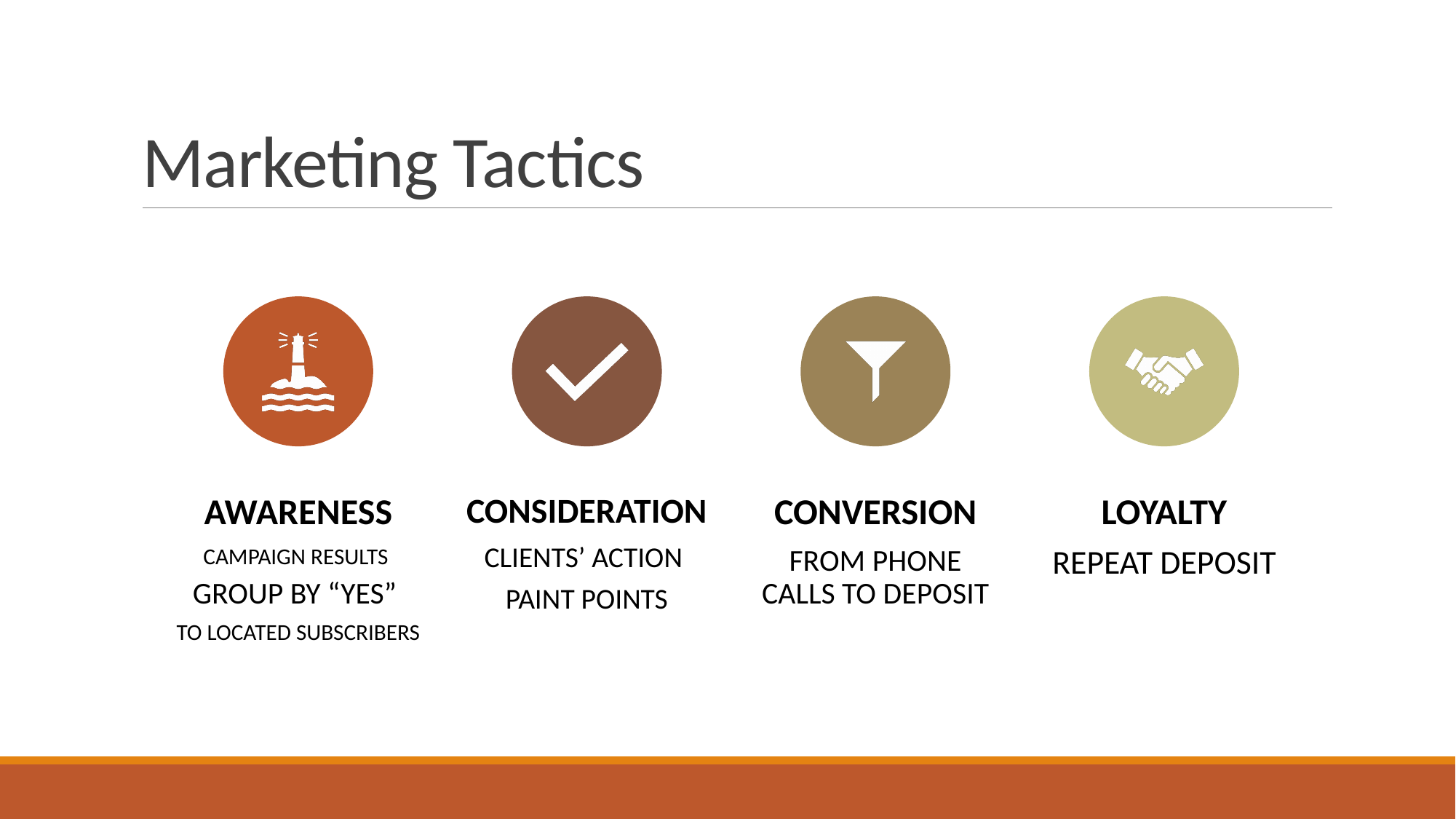

# Marketing Tactics
Awareness
Campaign results
group by “Yes”
to located Subscribers
Consideration
clients’ action
Paint points
Conversion
From Phone calls to deposit
Loyalty
REPEAT Deposit